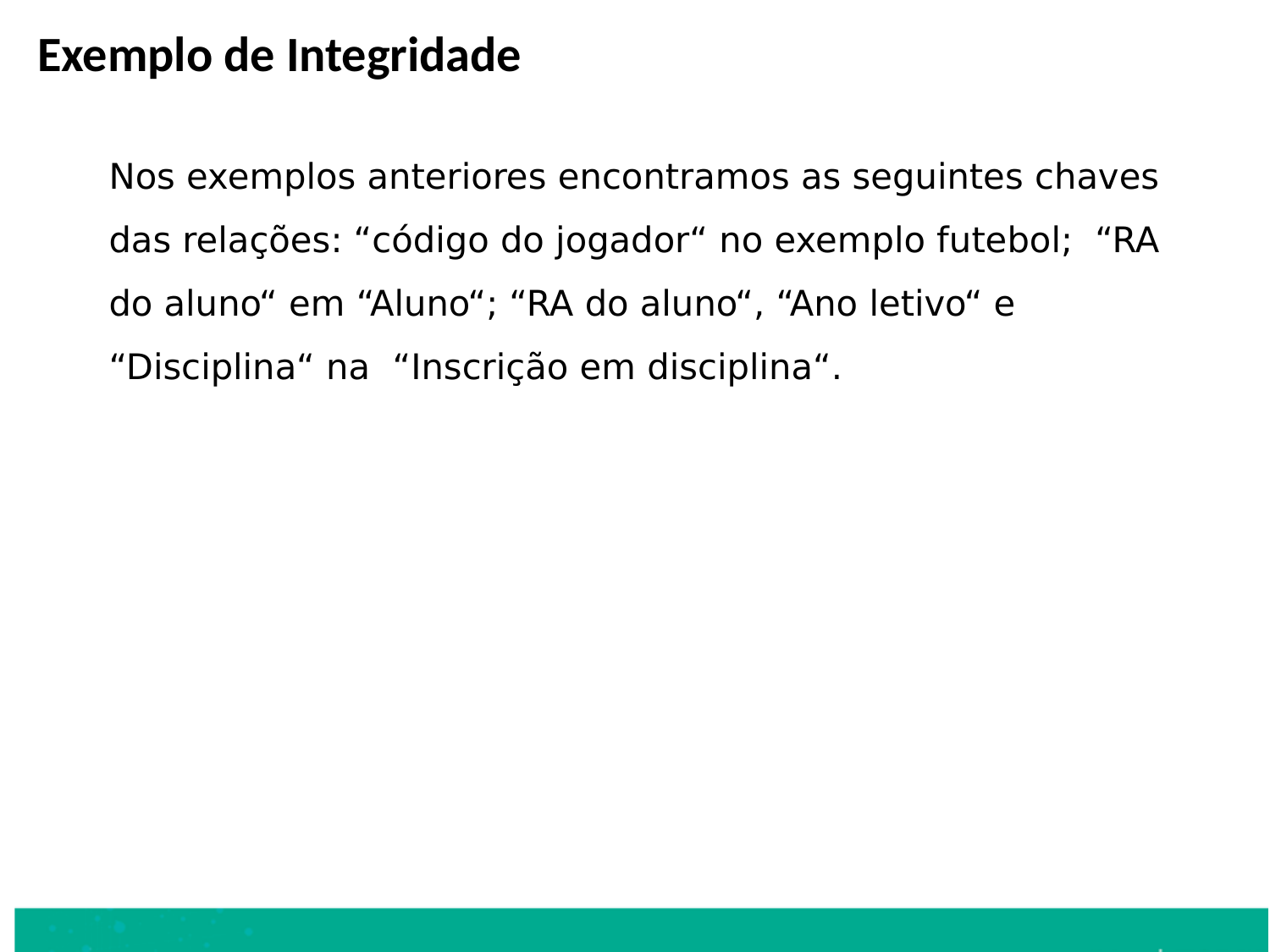

Exemplo de Integridade
	Nos exemplos anteriores encontramos as seguintes chaves das relações: “código do jogador“ no exemplo futebol;  “RA do aluno“ em “Aluno“; “RA do aluno“, “Ano letivo“ e “Disciplina“ na  “Inscrição em disciplina“.